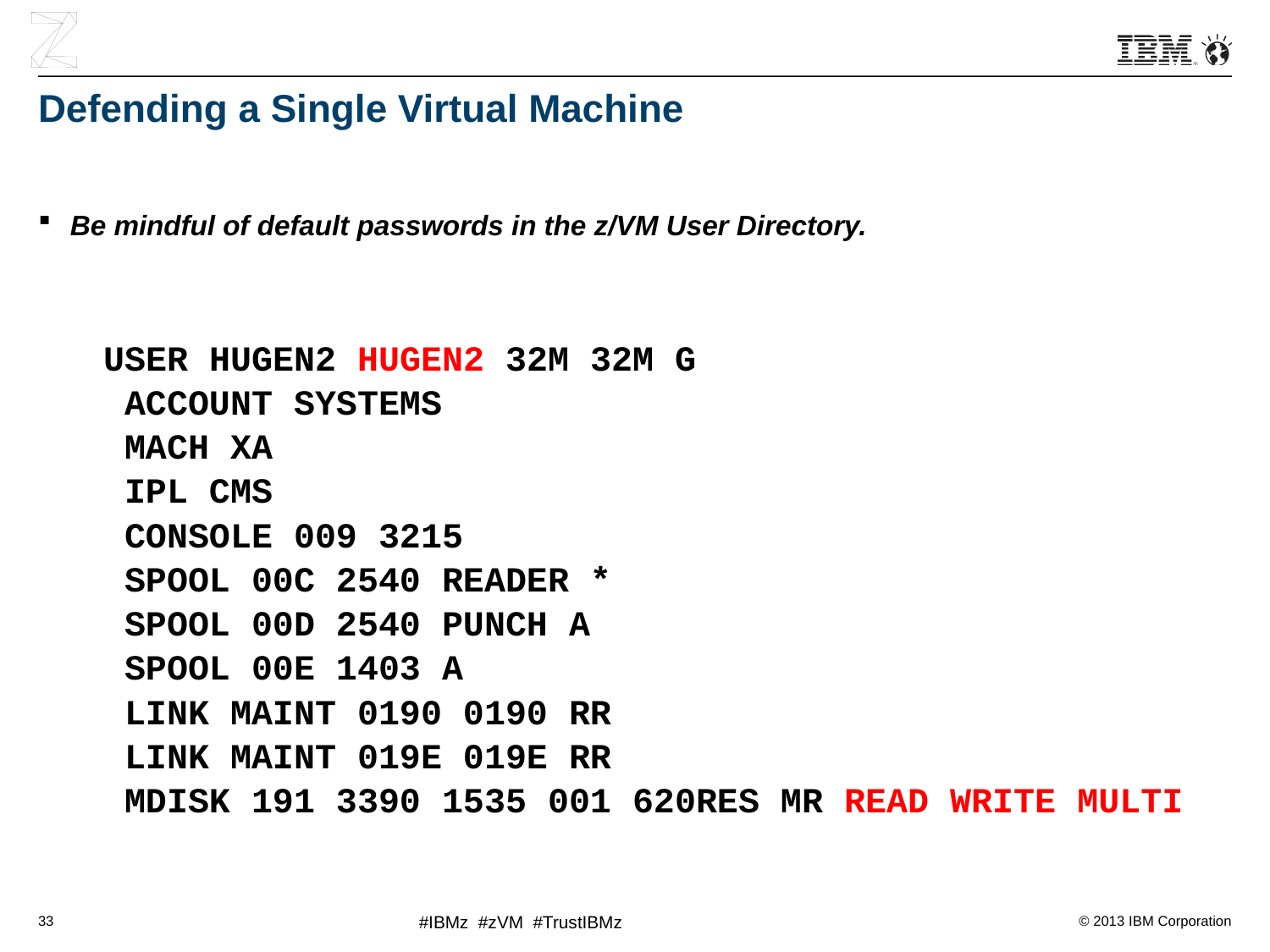

# Defending a Single Virtual Machine
Be mindful of default passwords in the z/VM User Directory.

USER HUGEN2 HUGEN2 32M 32M G
 ACCOUNT SYSTEMS
 MACH XA
 IPL CMS
 CONSOLE 009 3215
 SPOOL 00C 2540 READER *
 SPOOL 00D 2540 PUNCH A
 SPOOL 00E 1403 A
 LINK MAINT 0190 0190 RR
 LINK MAINT 019E 019E RR
 MDISK 191 3390 1535 001 620RES MR READ WRITE MULTI
33
#IBMz  #zVM  #TrustIBMz